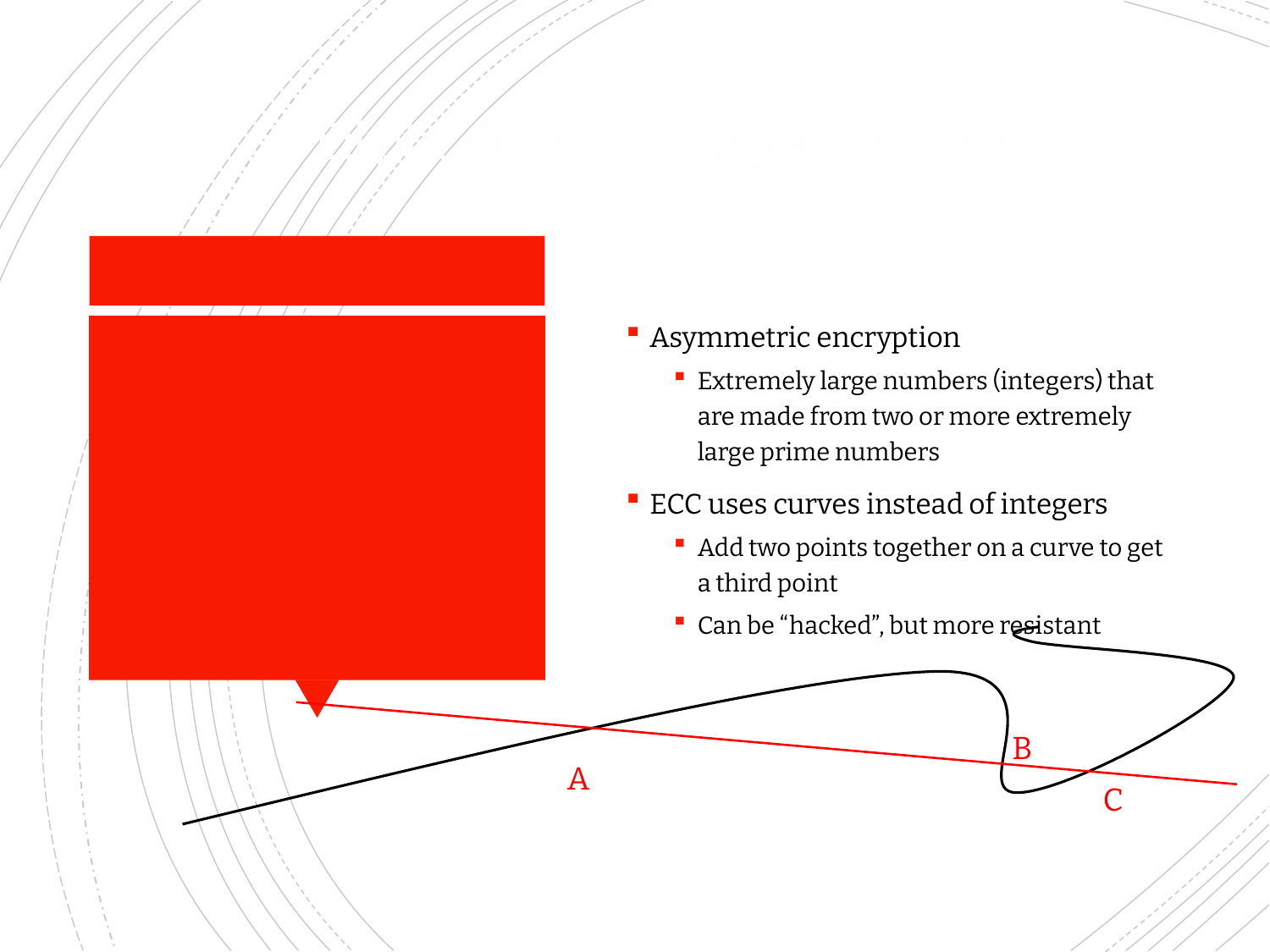

# Elliptic Curve Cryptography (ECC)
Asymmetric encryption
Extremely large numbers (integers) that are made from two or more extremely large prime numbers
ECC uses curves instead of integers
Add two points together on a curve to get a third point
Can be “hacked”, but more resistant

B
A
C